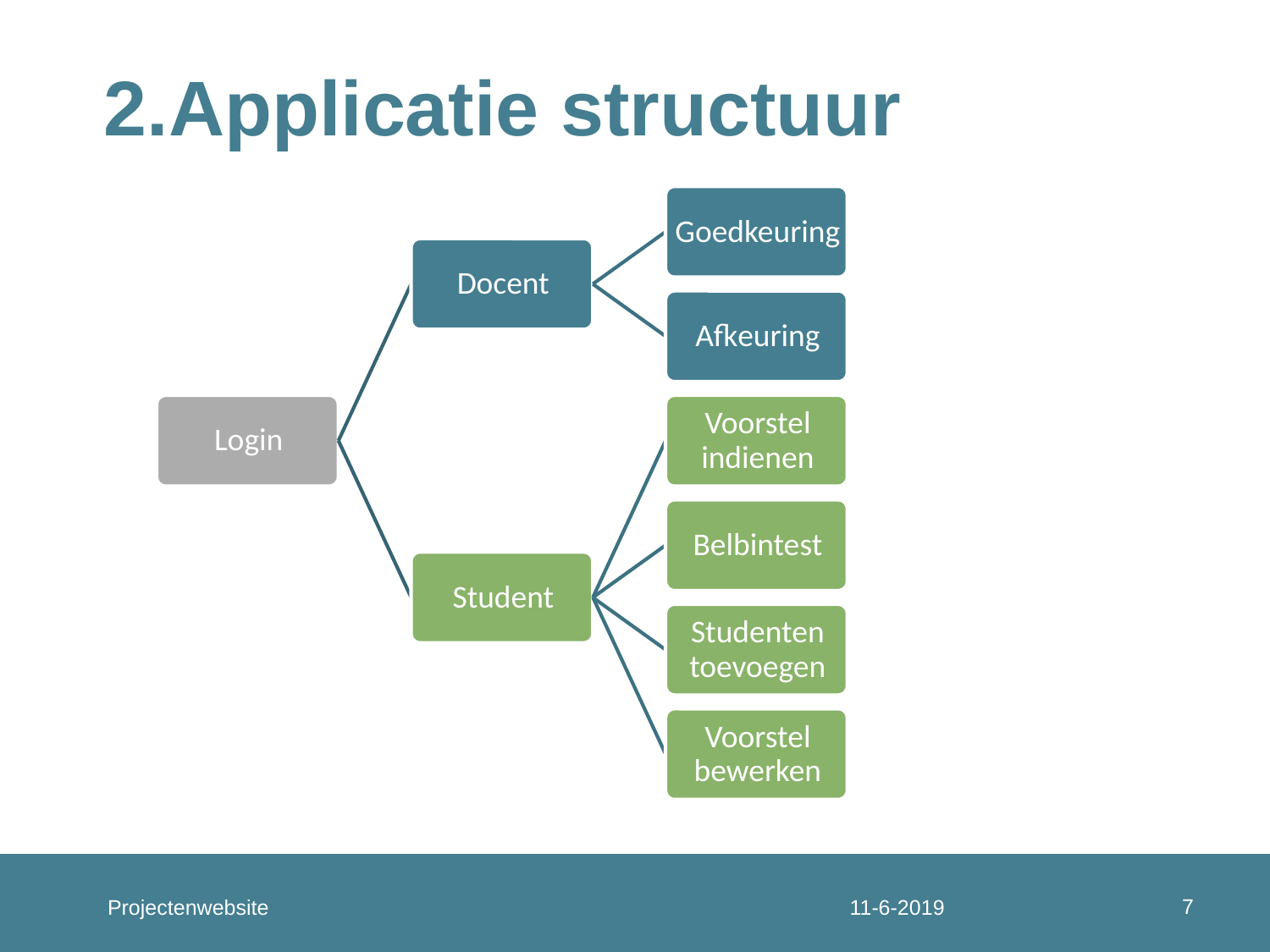

# 2.Applicatie structuur
Login

Docent

Goedkeuring

Afkeuring

Student

Voorstel indienen

Belbintest

Studenten toevoegen

Voorstel bewerken

7
Projectenwebsite
11-6-2019